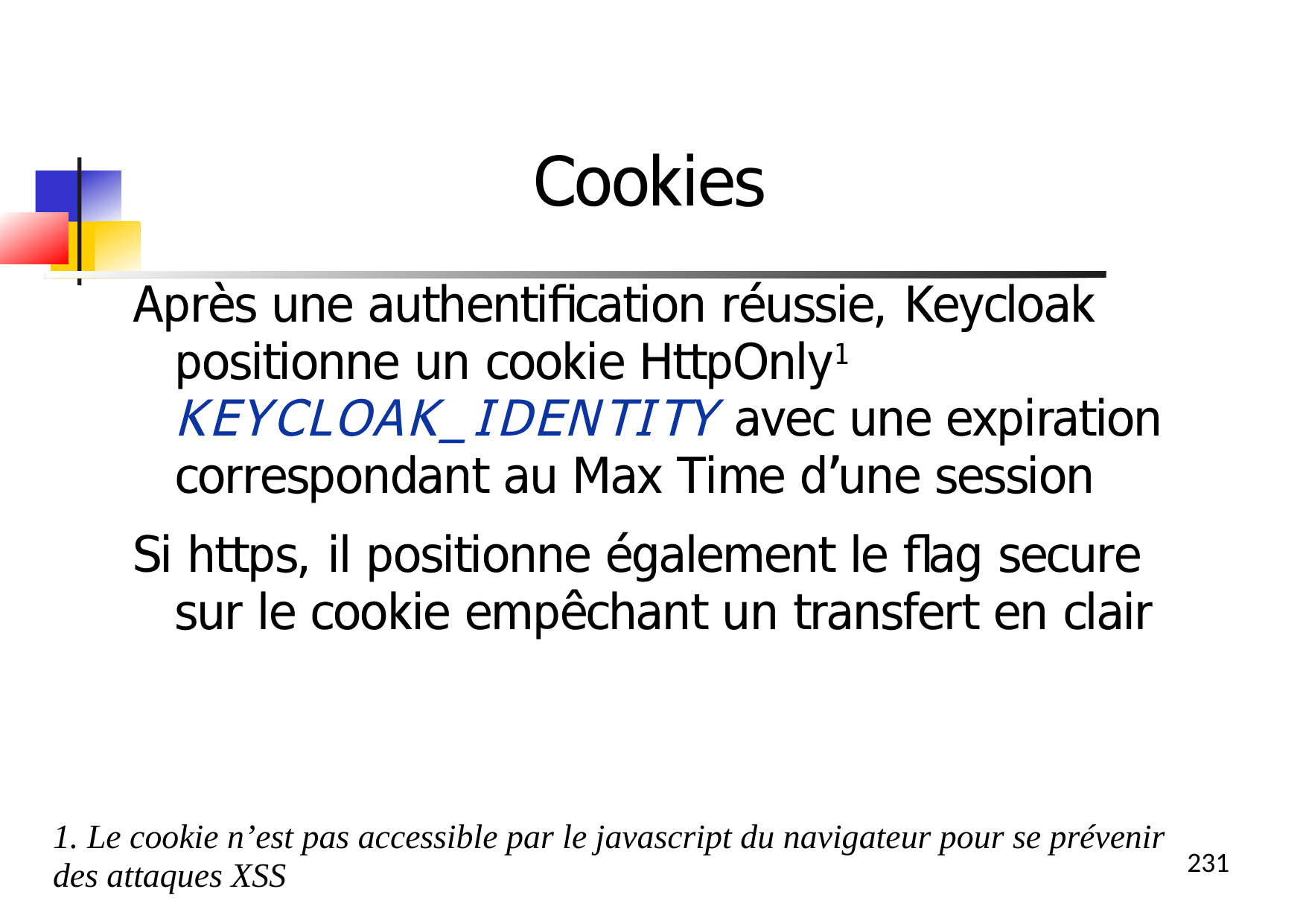

Cookies
Après une authentification réussie, Keycloak positionne un cookie HttpOnly1 KEYCLOAK_IDENTITY avec une expiration correspondant au Max Time d’une session
Si https, il positionne également le flag secure sur le cookie empêchant un transfert en clair
1. Le cookie n’est pas accessible par le javascript du navigateur pour se prévenir
des attaques XSS